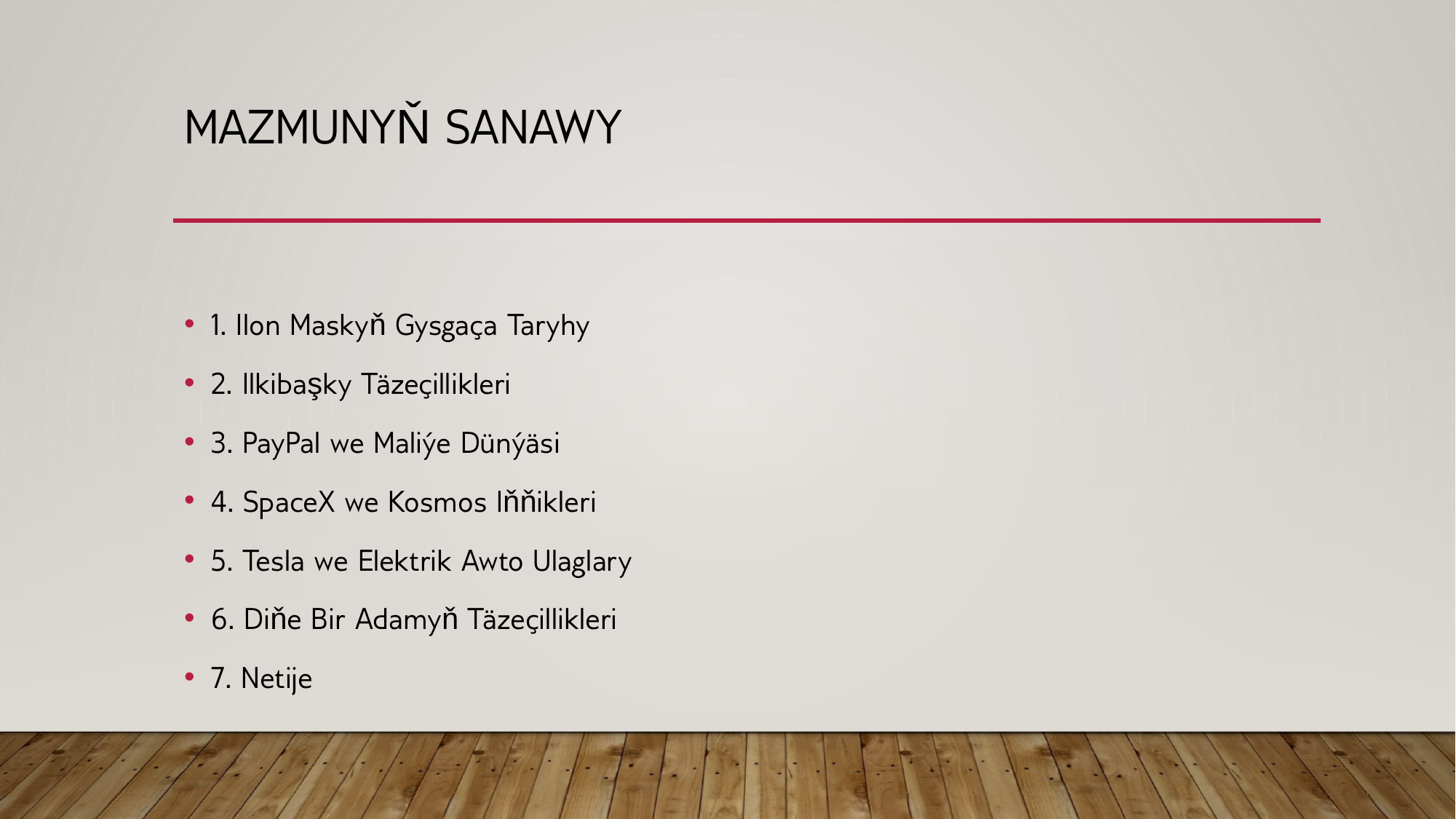

# MAZMUNYŇ SANAWY

1. Ilon Maskyň Gysgaça Taryhy
2. Ilkibaşky Täzeçillikleri
3. PayPal we Maliýe Dünýäsi
4. SpaceX we Kosmos Iňňikleri
5. Tesla we Elektrik Awto Ulaglary
6. Diňe Bir Adamyň Täzeçillikleri
7. Netije